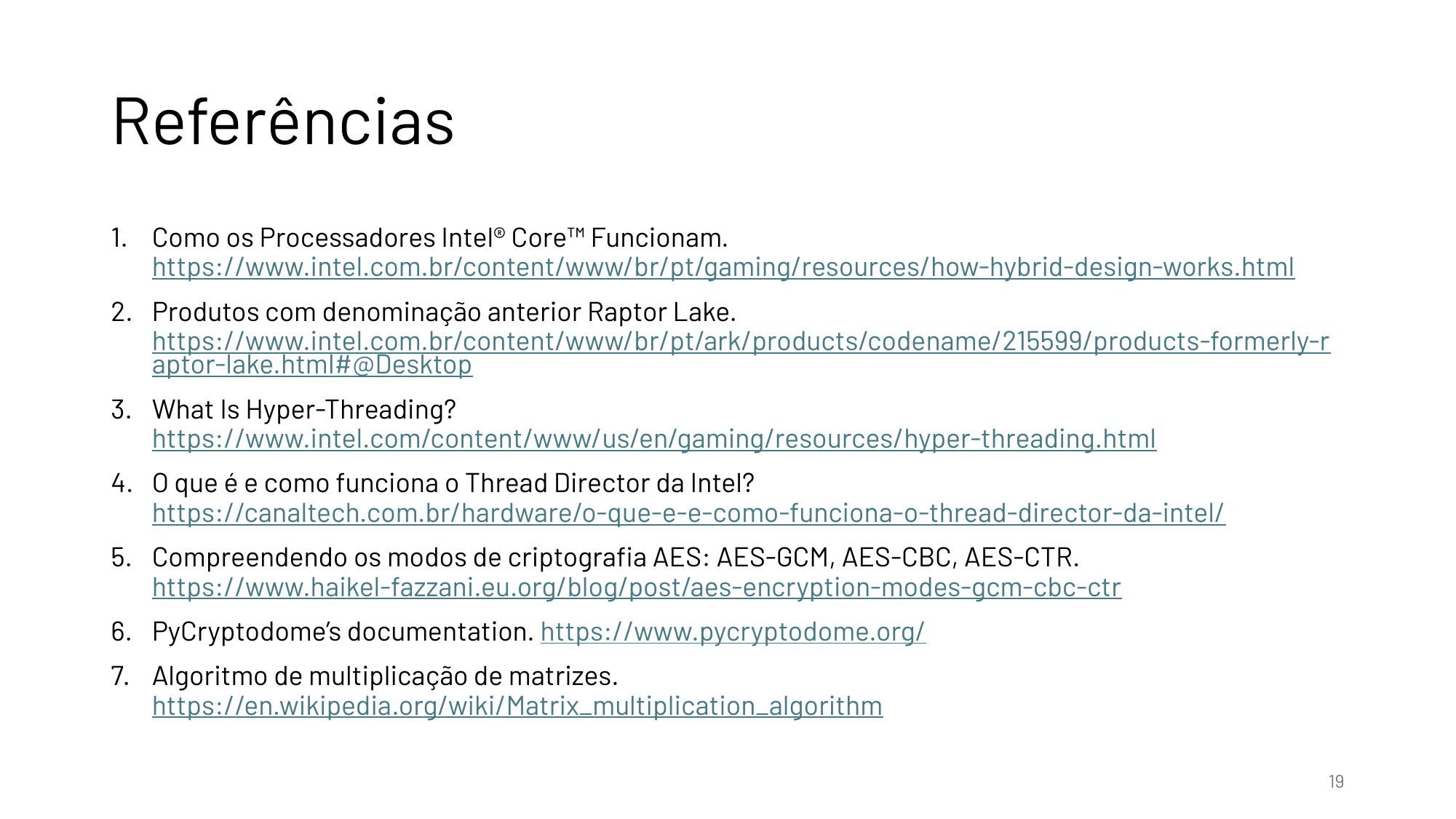

# Referências
Como os Processadores Intel® Core™ Funcionam.  https://www.intel.com.br/content/www/br/pt/gaming/resources/how-hybrid-design-works.html
Produtos com denominação anterior Raptor Lake. https://www.intel.com.br/content/www/br/pt/ark/products/codename/215599/products-formerly-raptor-lake.html#@Desktop
What Is Hyper-Threading? https://www.intel.com/content/www/us/en/gaming/resources/hyper-threading.html
O que é e como funciona o Thread Director da Intel? https://canaltech.com.br/hardware/o-que-e-e-como-funciona-o-thread-director-da-intel/
Compreendendo os modos de criptografia AES: AES-GCM, AES-CBC, AES-CTR. https://www.haikel-fazzani.eu.org/blog/post/aes-encryption-modes-gcm-cbc-ctr
PyCryptodome’s documentation. https://www.pycryptodome.org/
Algoritmo de multiplicação de matrizes. https://en.wikipedia.org/wiki/Matrix_multiplication_algorithm

19